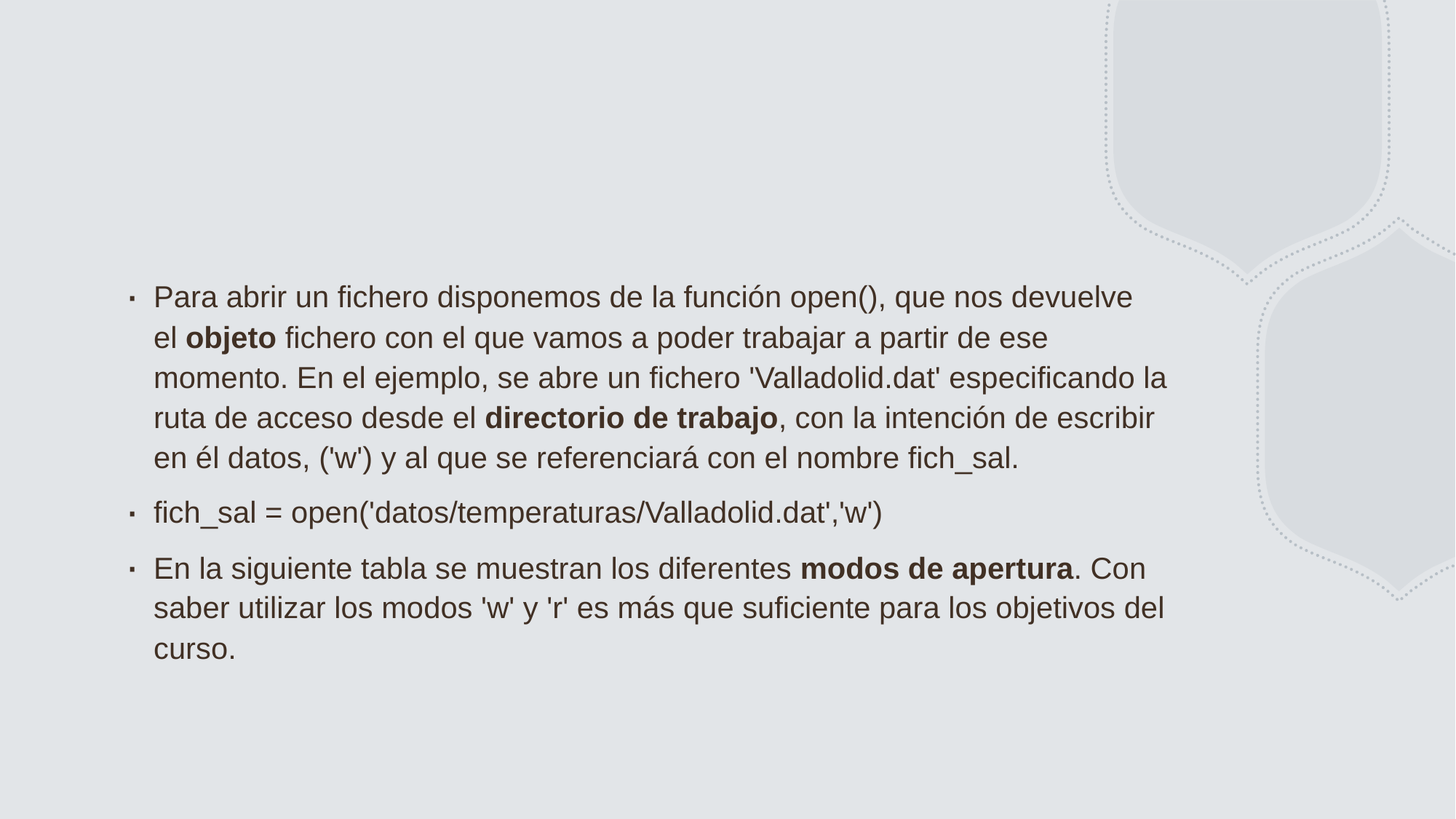

#
Para abrir un fichero disponemos de la función open(), que nos devuelve el objeto fichero con el que vamos a poder trabajar a partir de ese momento. En el ejemplo, se abre un fichero 'Valladolid.dat' especificando la ruta de acceso desde el directorio de trabajo, con la intención de escribir en él datos, ('w') y al que se referenciará con el nombre fich_sal.
fich_sal = open('datos/temperaturas/Valladolid.dat','w')
En la siguiente tabla se muestran los diferentes modos de apertura. Con saber utilizar los modos 'w' y 'r' es más que suficiente para los objetivos del curso.